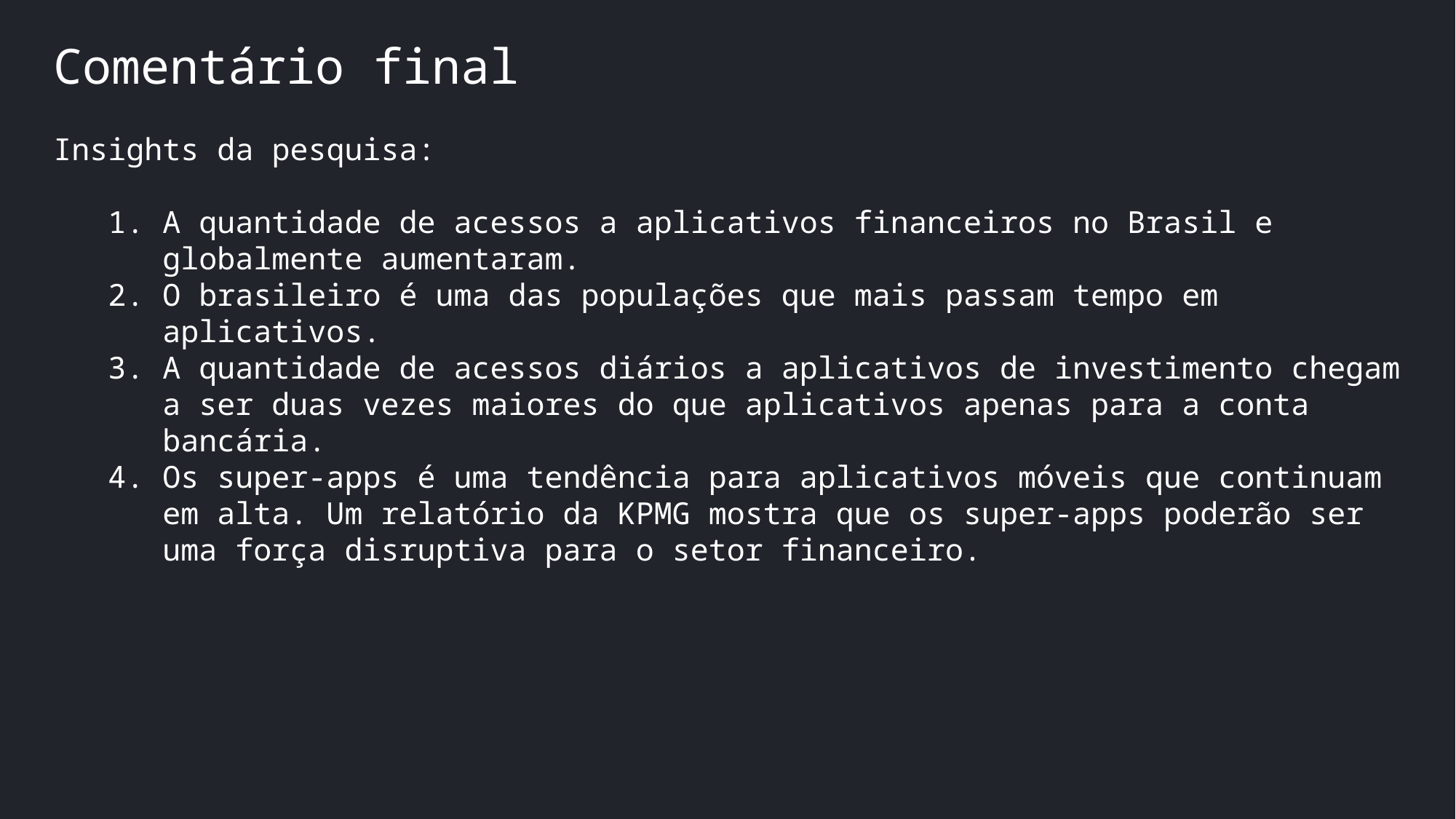

Comentário final

Insights da pesquisa:

A quantidade de acessos a aplicativos financeiros no Brasil e globalmente aumentaram.
O brasileiro é uma das populações que mais passam tempo em aplicativos.
A quantidade de acessos diários a aplicativos de investimento chegam a ser duas vezes maiores do que aplicativos apenas para a conta bancária.
Os super-apps é uma tendência para aplicativos móveis que continuam em alta. Um relatório da KPMG mostra que os super-apps poderão ser uma força disruptiva para o setor financeiro.